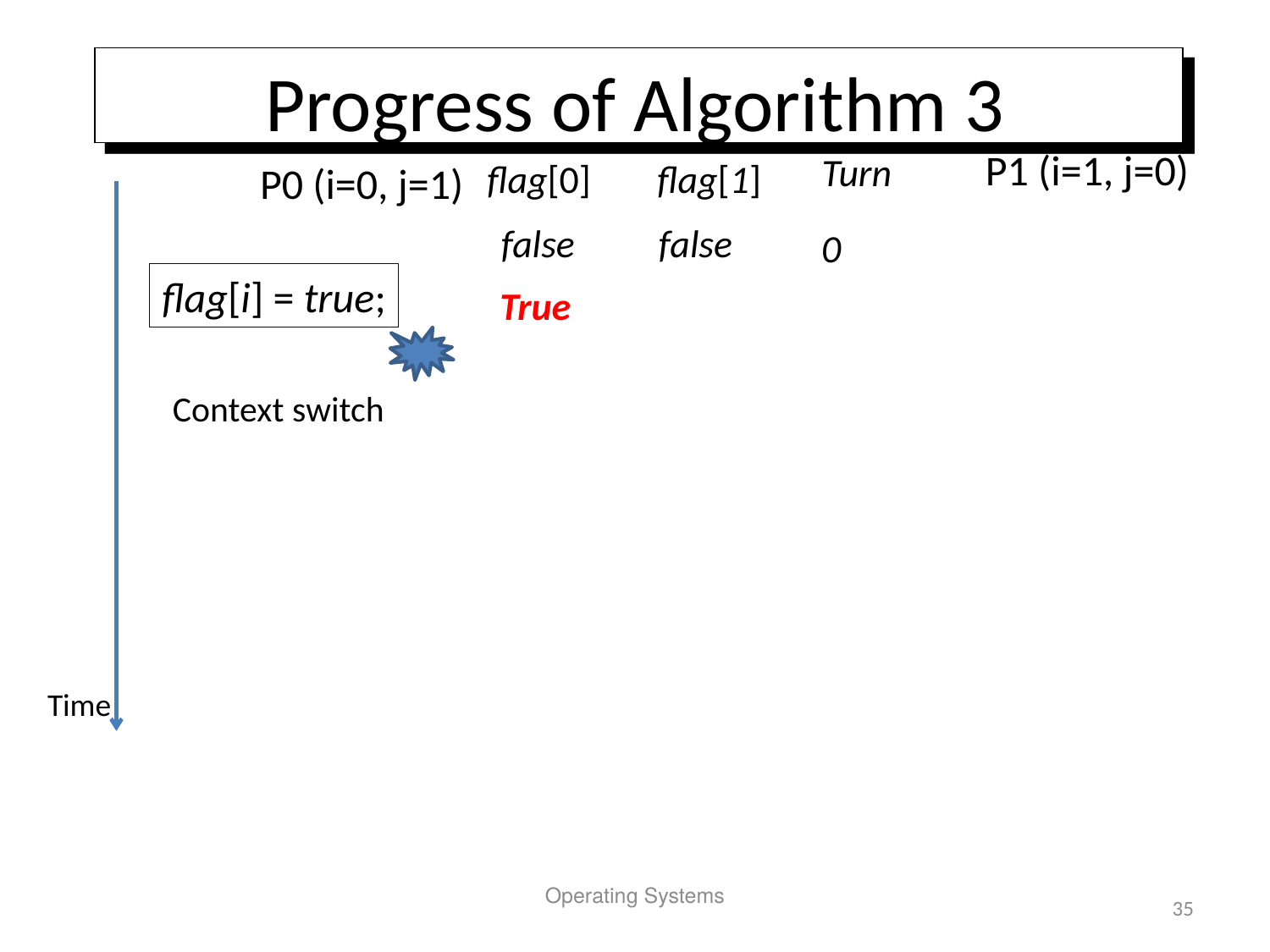

# Progress of Algorithm 3

P1 (i=1, j=0)
Turn
flag[0]
flag[1]
P0 (i=0, j=1)
false
false
0
flag[i] = true;
True

Context switch
Time
Operating Systems

35